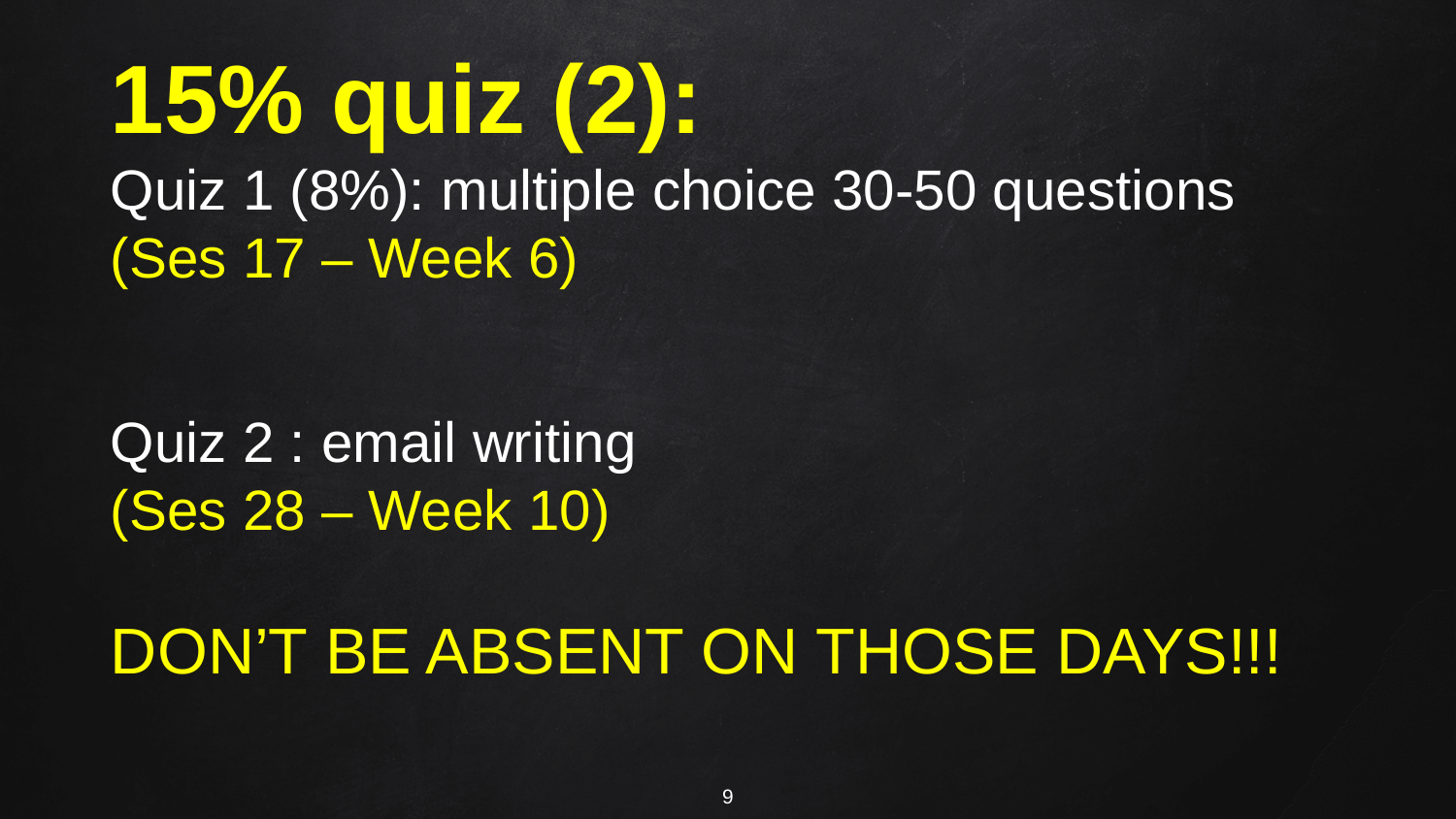

# 15% quiz (2): Quiz 1 (8%): multiple choice 30-50 questions (Ses 17 – Week 6) Quiz 2 : email writing (Ses 28 – Week 10) DON’T BE ABSENT ON THOSE DAYS!!!
9